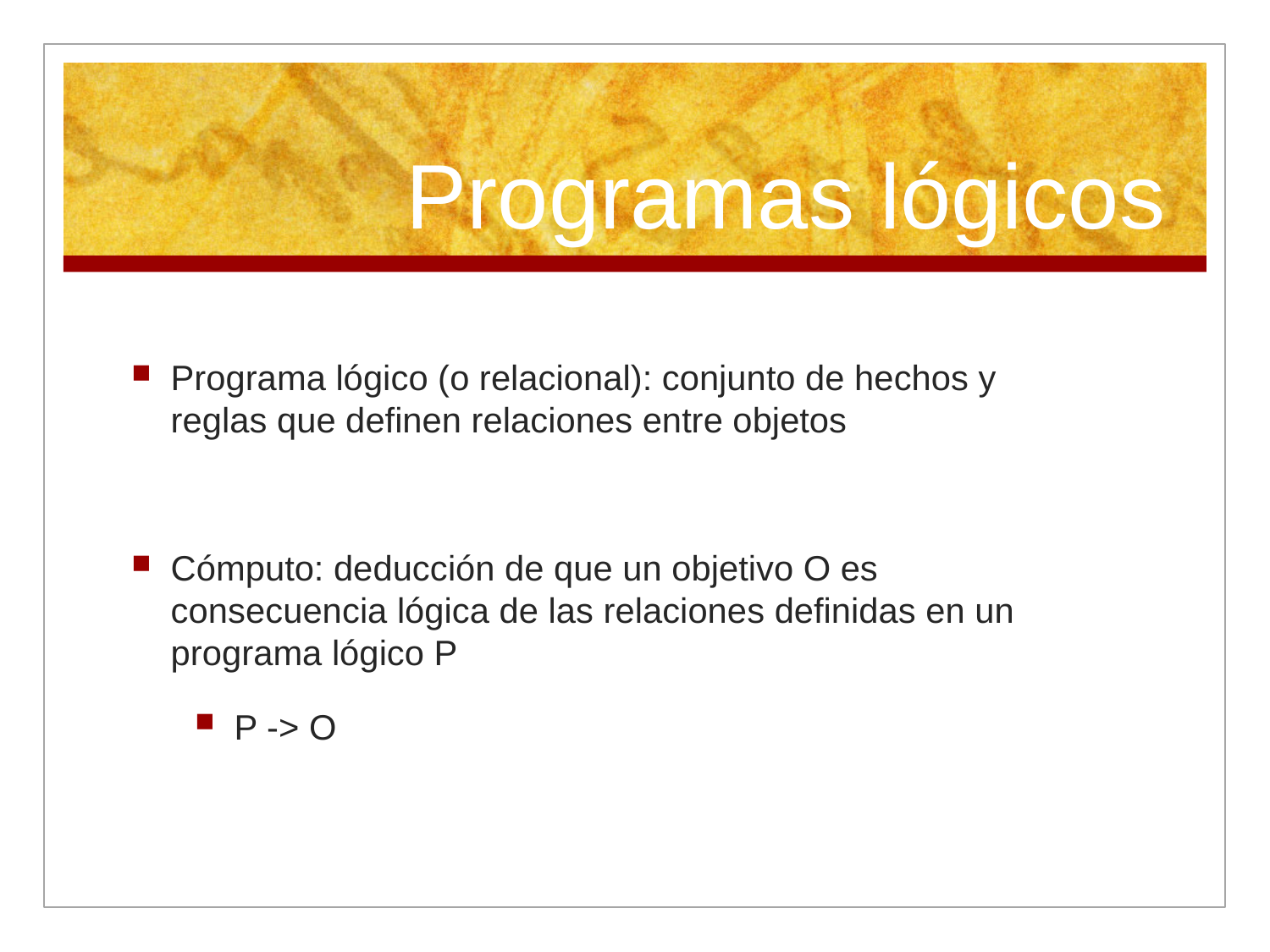

# Programas lógicos

Programa lógico (o relacional): conjunto de hechos y reglas que definen relaciones entre objetos

Cómputo: deducción de que un objetivo O es consecuencia lógica de las relaciones definidas en un programa lógico P
P -> O